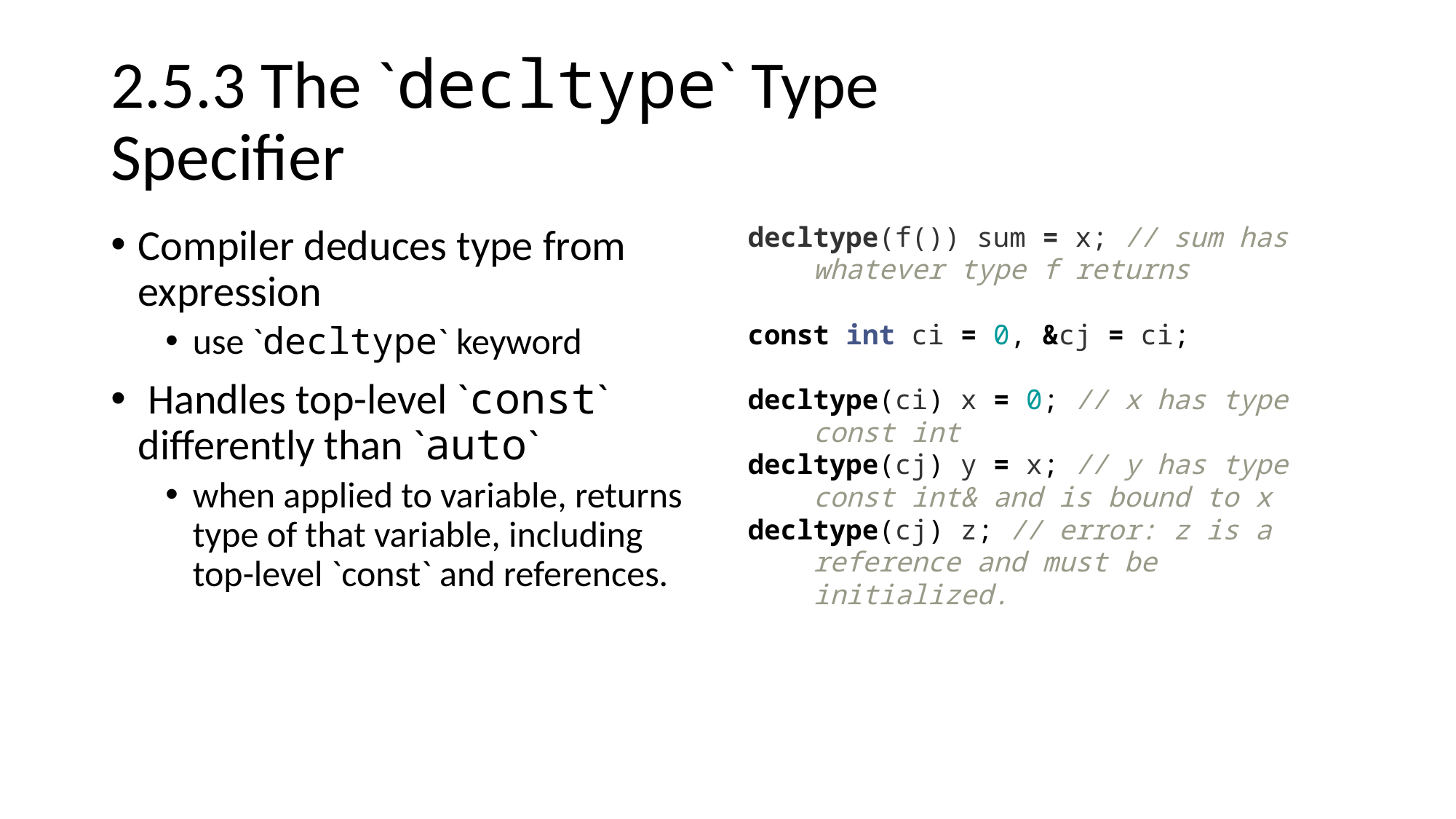

# 2.5.3 The `decltype` Type Specifier
Compiler deduces type from expression
use `decltype` keyword
 Handles top-level `const` differently than `auto`
when applied to variable, returns type of that variable, including top-level `const` and references.
decltype(f()) sum = x; // sum has
    whatever type f returns

const int ci = 0, &cj = ci;

decltype(ci) x = 0; // x has type
    const int
decltype(cj) y = x; // y has type
    const int& and is bound to x
decltype(cj) z; // error: z is a
    reference and must be
    initialized.